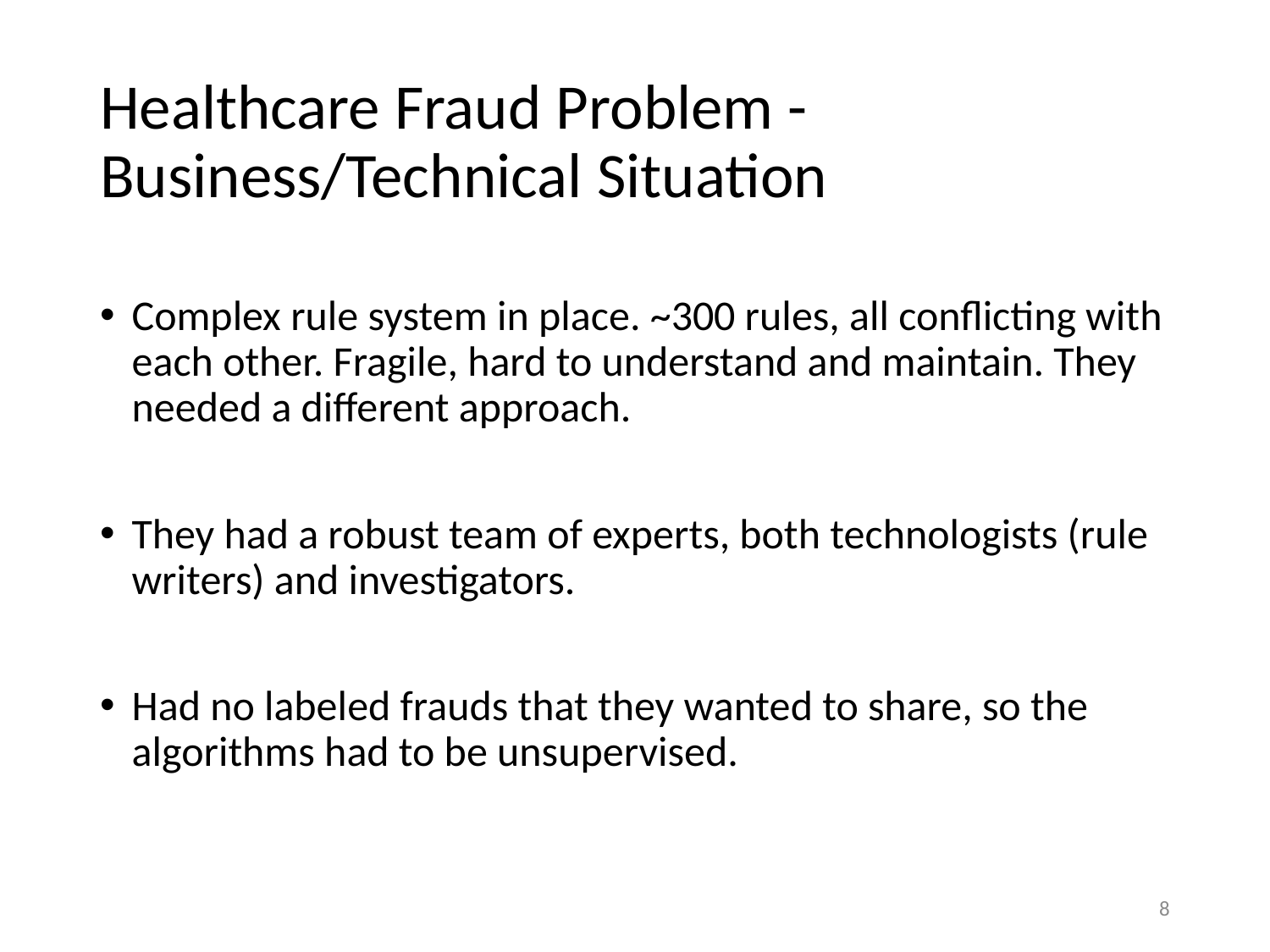

# Healthcare Fraud Problem - Business/Technical Situation
Complex rule system in place. ~300 rules, all conflicting with each other. Fragile, hard to understand and maintain. They needed a different approach.

They had a robust team of experts, both technologists (rule writers) and investigators.

Had no labeled frauds that they wanted to share, so the algorithms had to be unsupervised.
8